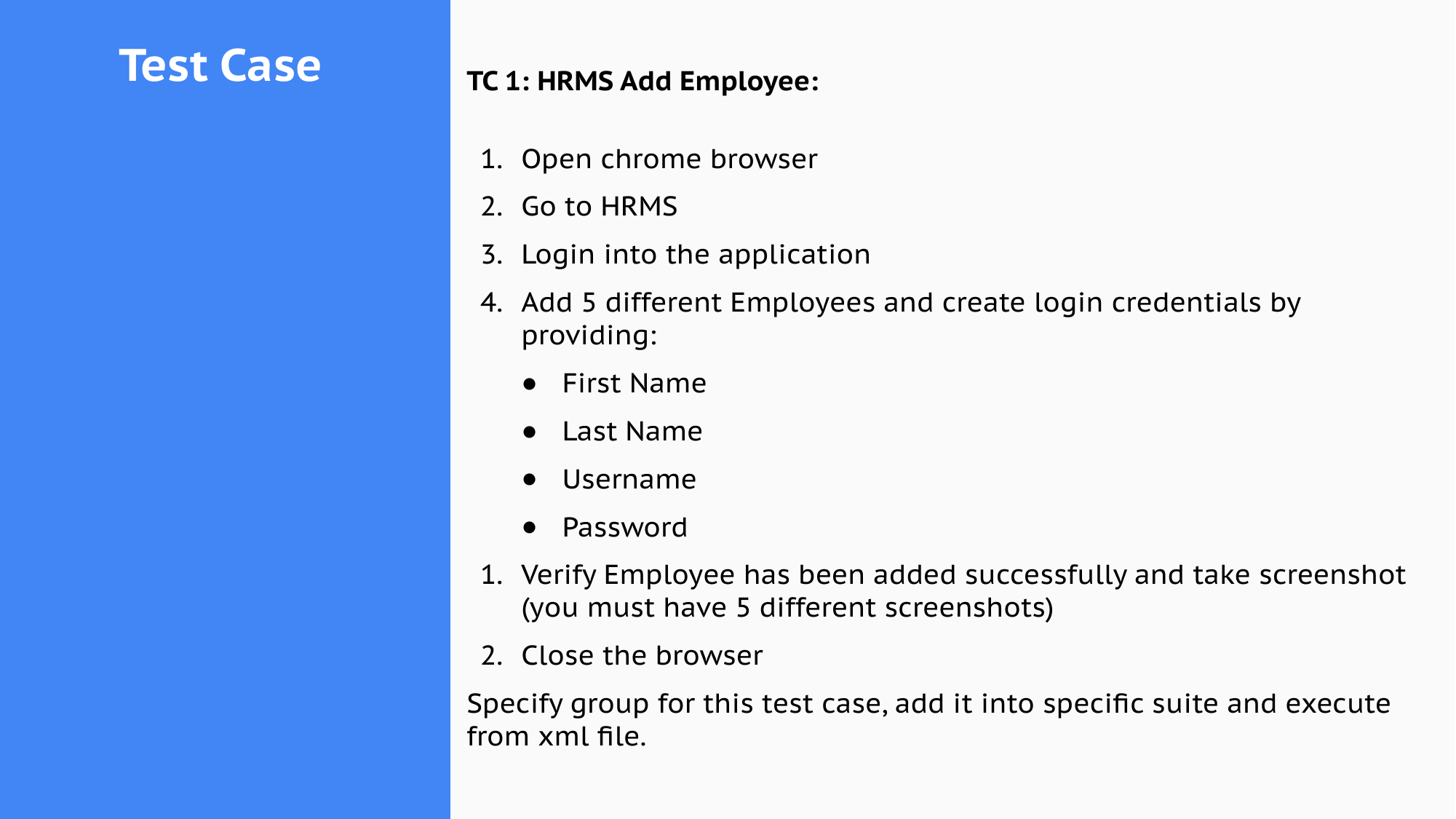

# Test Case
TC 1: HRMS Add Employee:

Open chrome browser
Go to HRMS
Login into the application
Add 5 different Employees and create login credentials by providing:
First Name
Last Name
Username
Password
Verify Employee has been added successfully and take screenshot (you must have 5 different screenshots)
Close the browser
Specify group for this test case, add it into specific suite and execute from xml file.